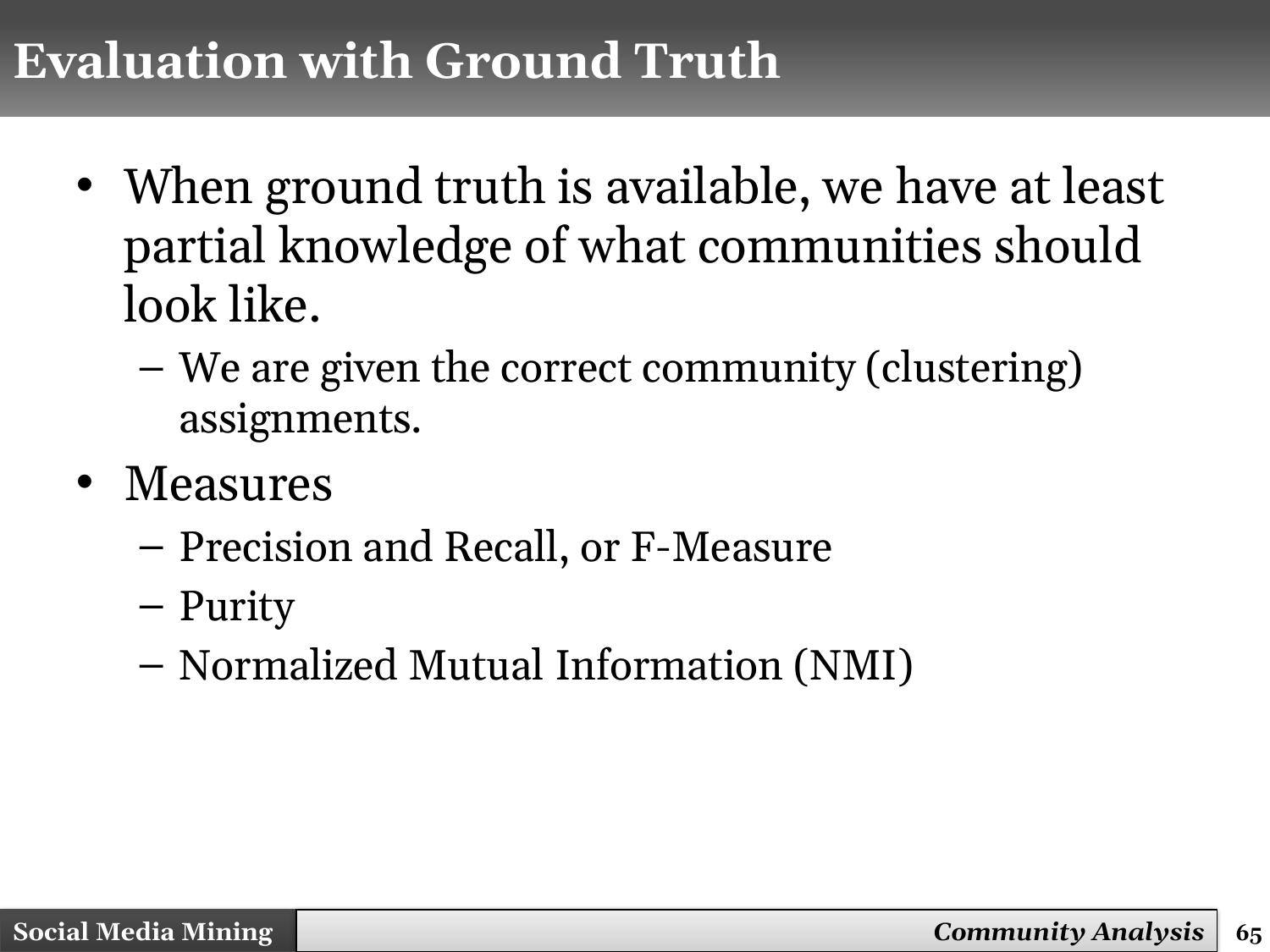

# Evaluation with Ground Truth
When ground truth is available, we have at least partial knowledge of what communities should look like.
We are given the correct community (clustering) assignments.
Measures
Precision and Recall, or F-Measure
Purity
Normalized Mutual Information (NMI)